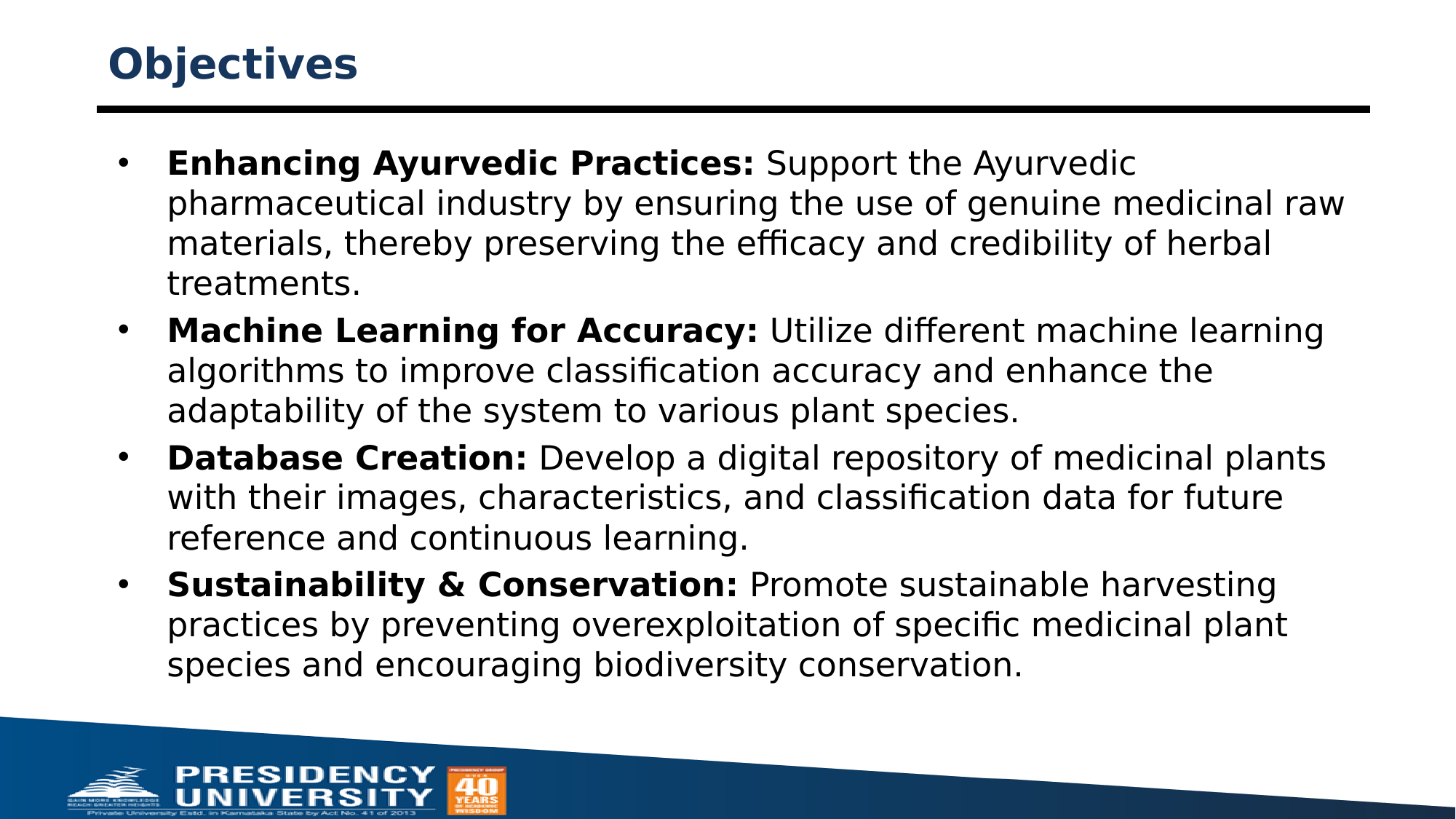

# Objectives
Enhancing Ayurvedic Practices: Support the Ayurvedic pharmaceutical industry by ensuring the use of genuine medicinal raw materials, thereby preserving the efficacy and credibility of herbal treatments.
Machine Learning for Accuracy: Utilize different machine learning algorithms to improve classification accuracy and enhance the adaptability of the system to various plant species.
Database Creation: Develop a digital repository of medicinal plants with their images, characteristics, and classification data for future reference and continuous learning.
Sustainability & Conservation: Promote sustainable harvesting practices by preventing overexploitation of specific medicinal plant species and encouraging biodiversity conservation.